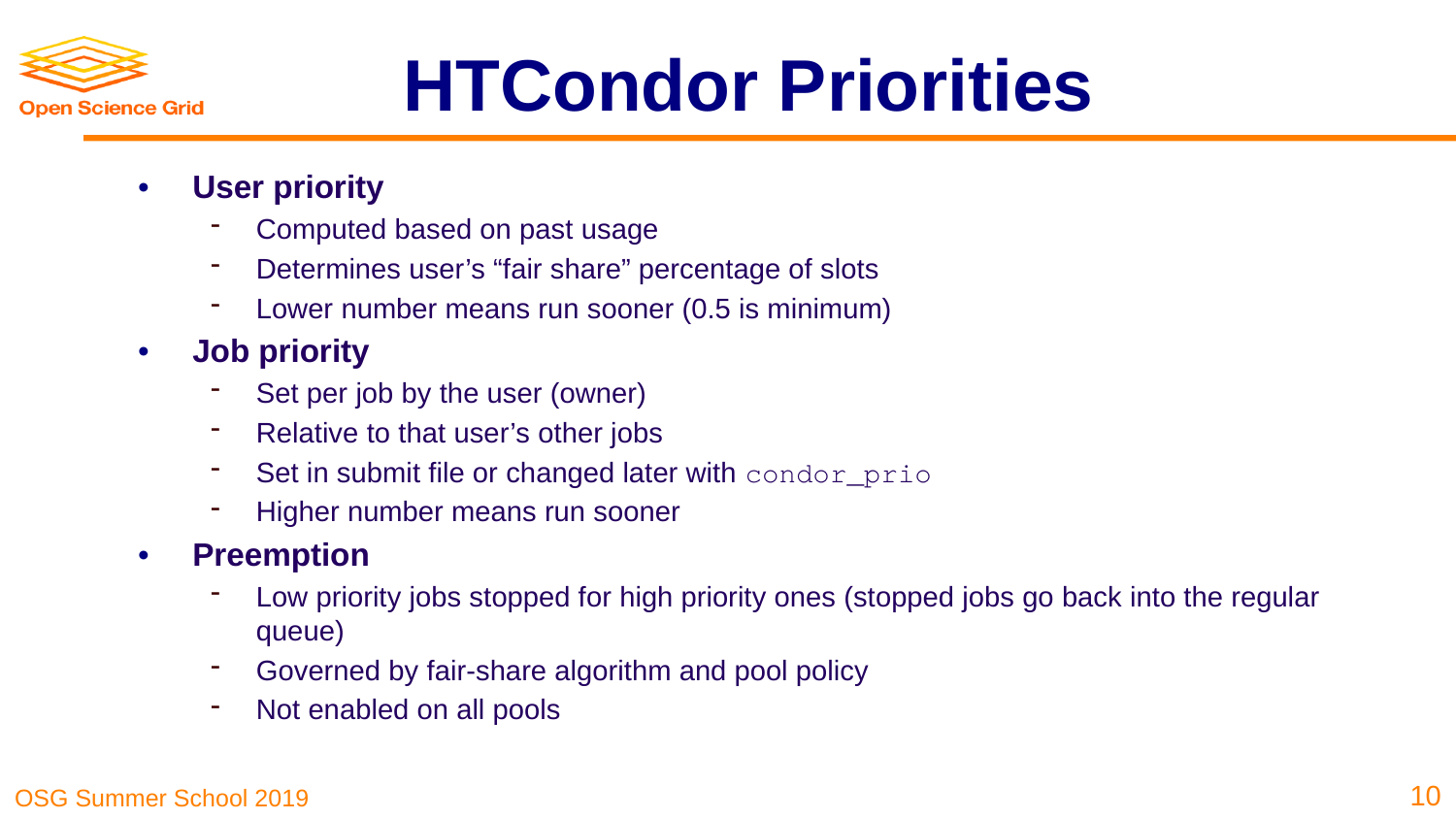

# HTCondor Priorities
User priority
Computed based on past usage
Determines user’s “fair share” percentage of slots
Lower number means run sooner (0.5 is minimum)
Job priority
Set per job by the user (owner)
Relative to that user’s other jobs
Set in submit file or changed later with condor_prio
Higher number means run sooner
Preemption
Low priority jobs stopped for high priority ones (stopped jobs go back into the regular queue)
Governed by fair-share algorithm and pool policy
Not enabled on all pools
10